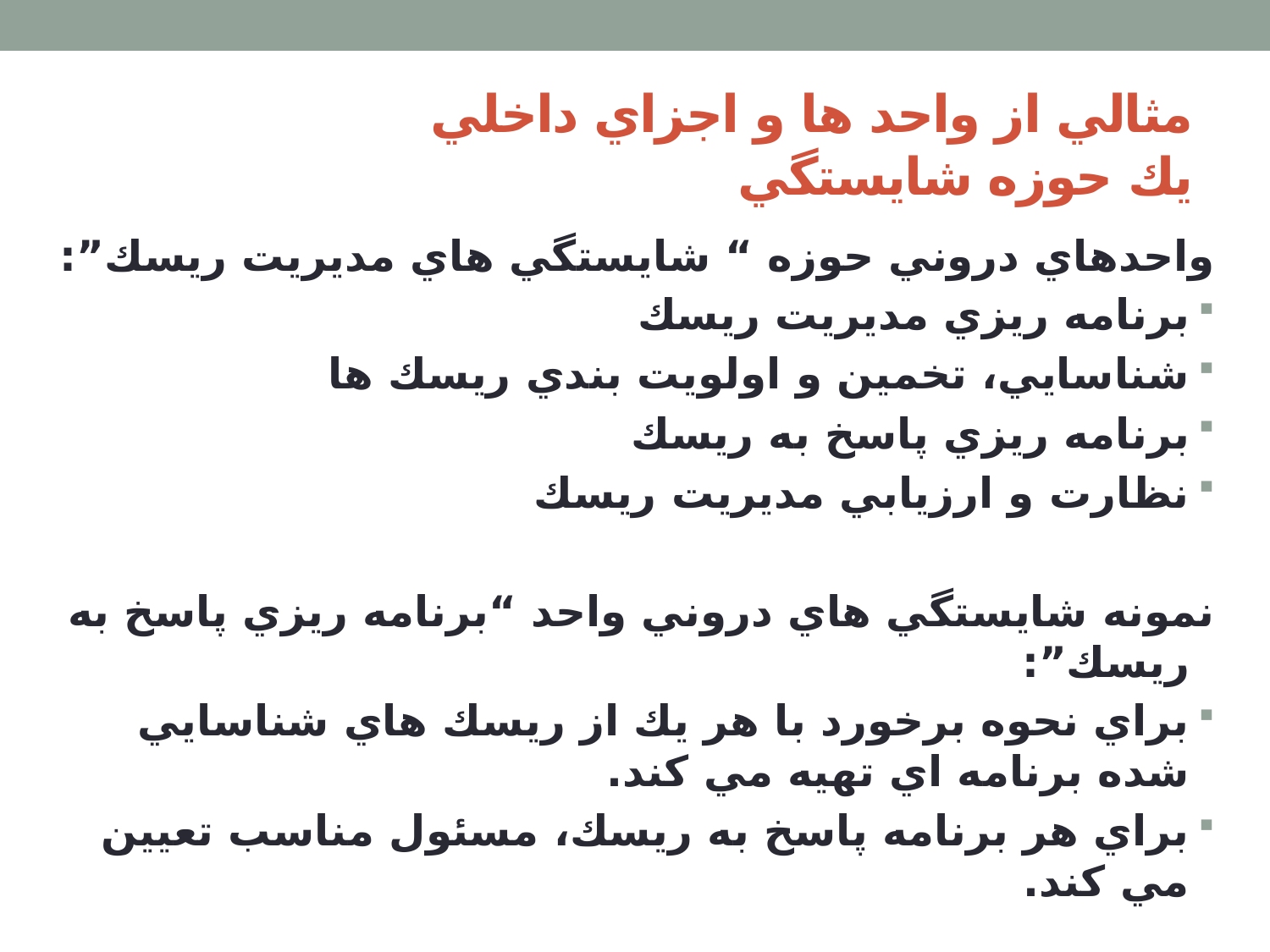

# مثالي از واحد ها و اجزاي داخلي يك حوزه شايستگي
واحدهاي دروني حوزه “ شايستگي هاي مديريت ريسك”:
برنامه ريزي مديريت ريسك
شناسايي، تخمين و اولويت بندي ريسك ها
برنامه ريزي پاسخ به ريسك
نظارت و ارزيابي مديريت ريسك

نمونه شايستگي هاي دروني واحد “برنامه ريزي پاسخ به ريسك”:
براي نحوه برخورد با هر يك از ريسك هاي شناسايي شده برنامه اي تهيه مي كند.
براي هر برنامه پاسخ به ريسك، مسئول مناسب تعيين مي كند.